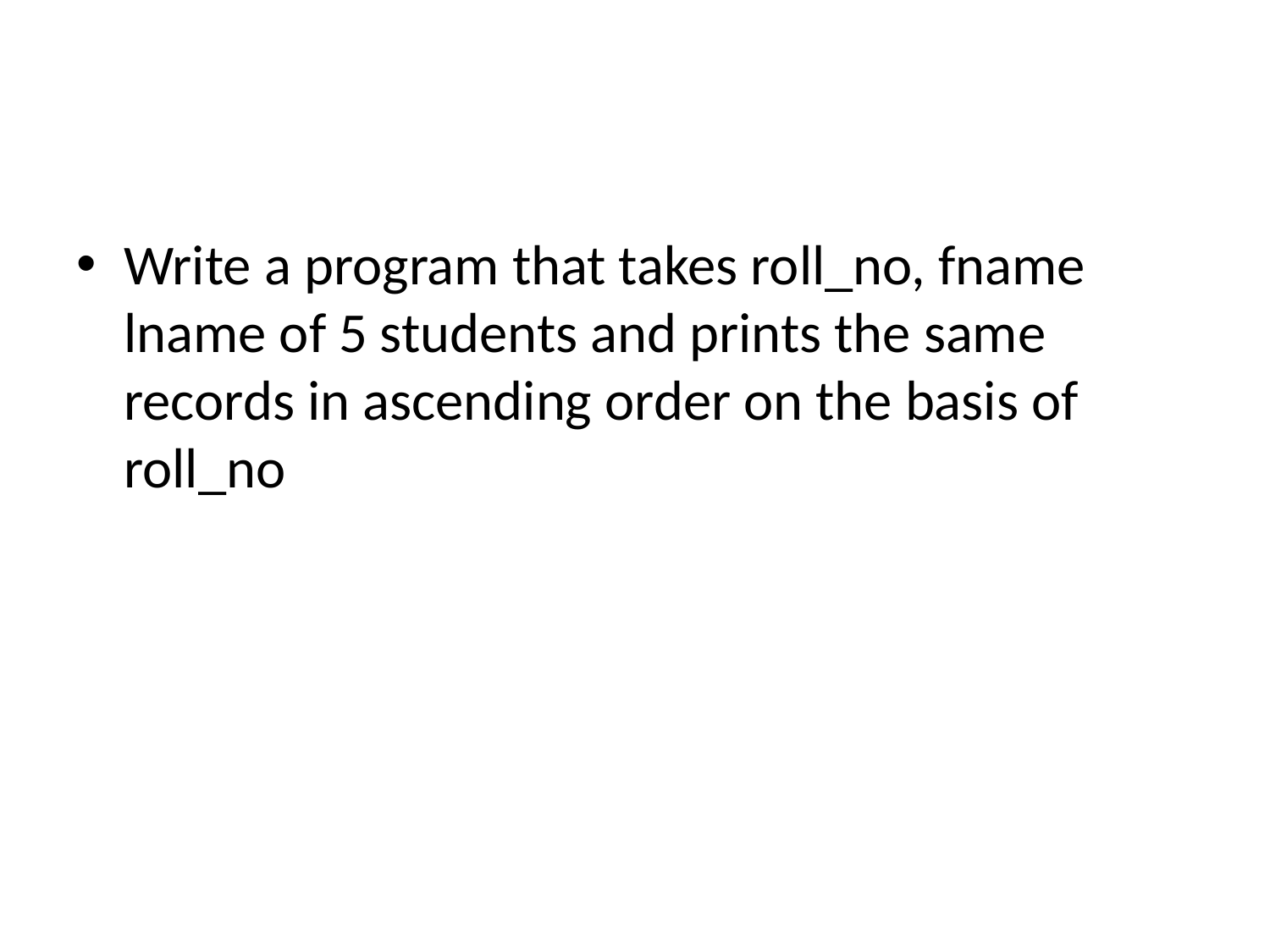

#
Write a program that takes roll_no, fname lname of 5 students and prints the same records in ascending order on the basis of roll_no